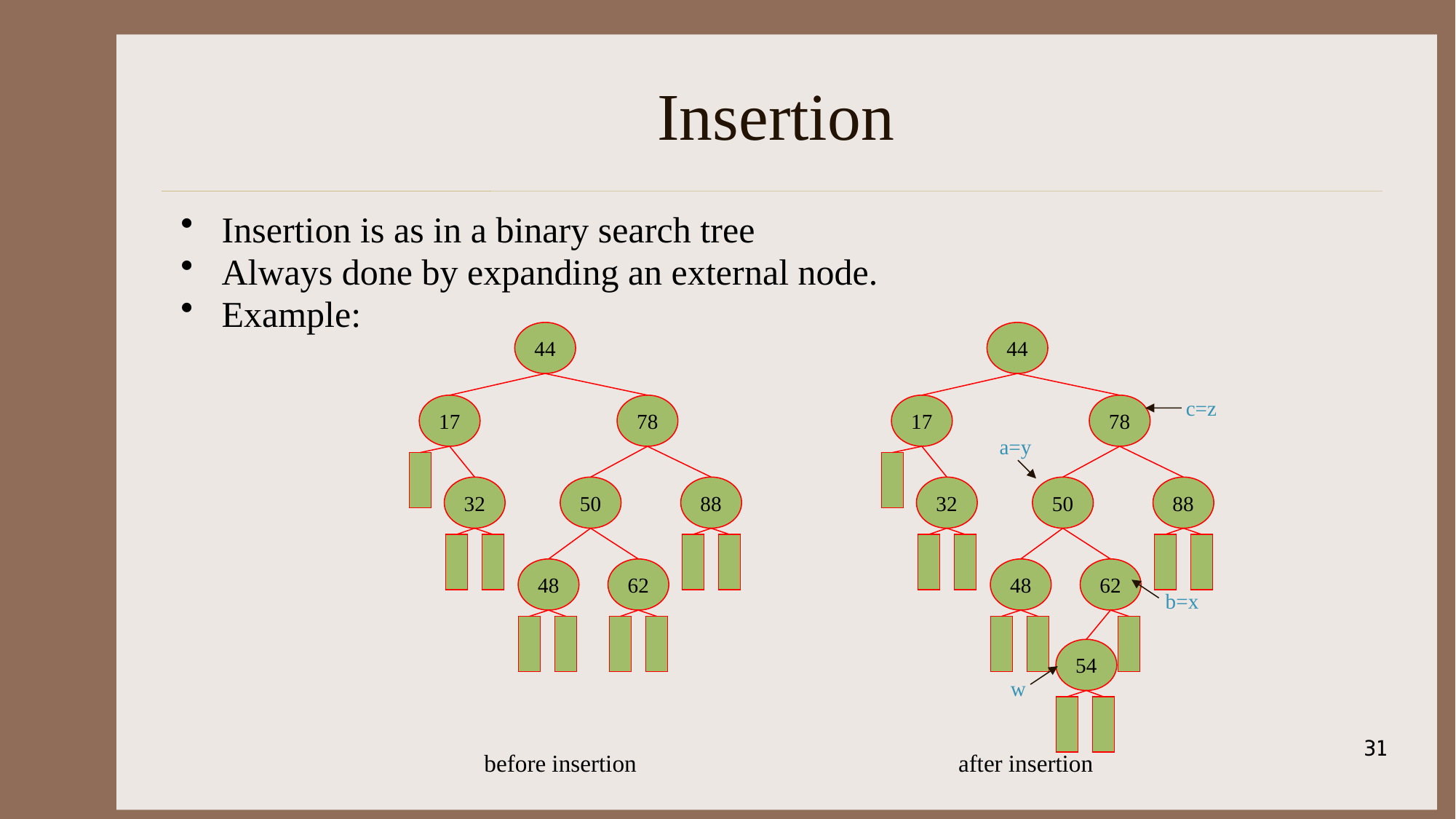

# Insertion
Insertion is as in a binary search tree
Always done by expanding an external node.
Example:
44
17
78

32
50
88

48
62

44
17
78

32
50
88

48
62

54

c=z

a=y

b=x

w
31
before insertion
after insertion